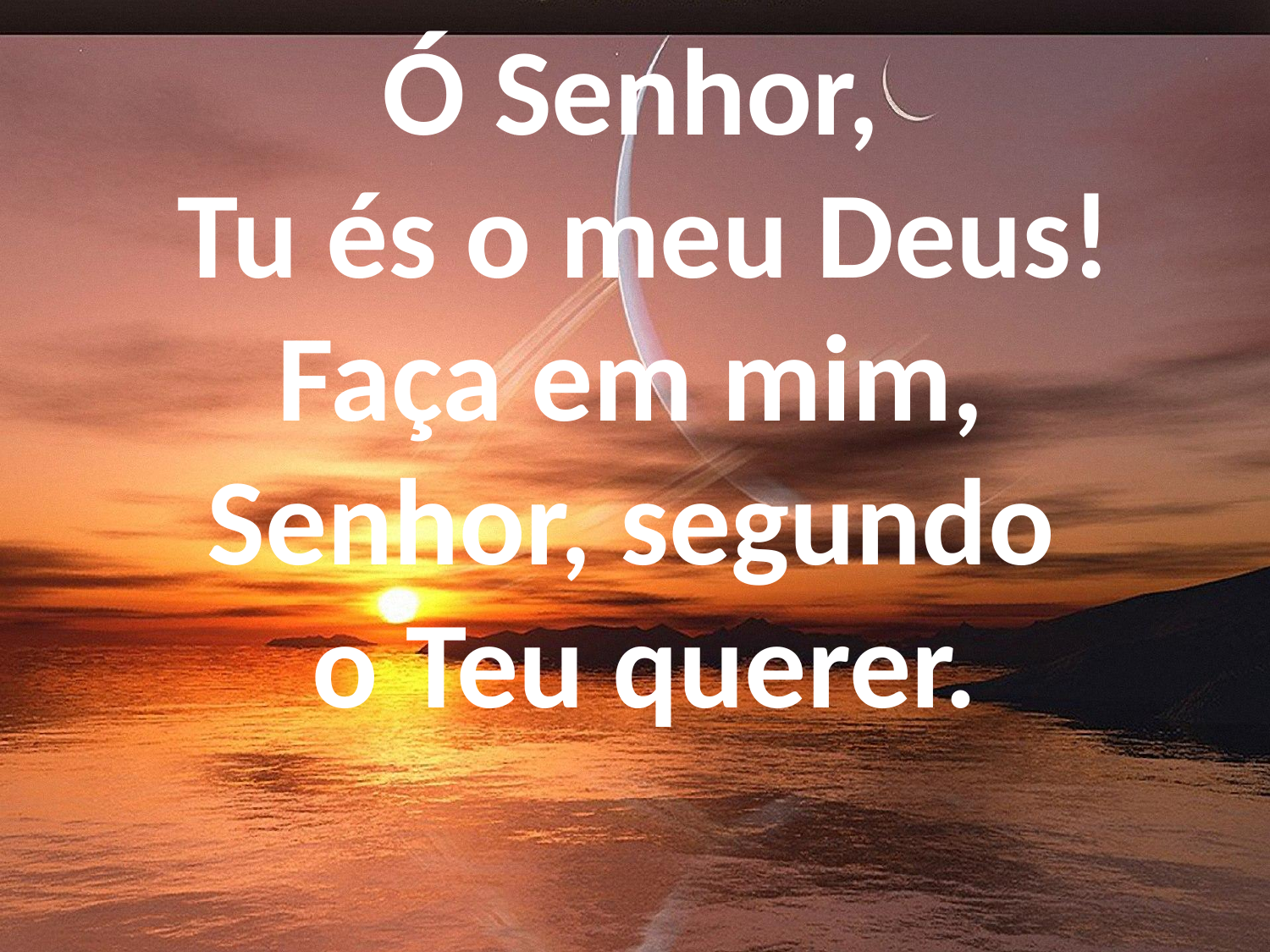

Ó Senhor,
Tu és o meu Deus!
Faça em mim,
Senhor, segundo
o Teu querer.